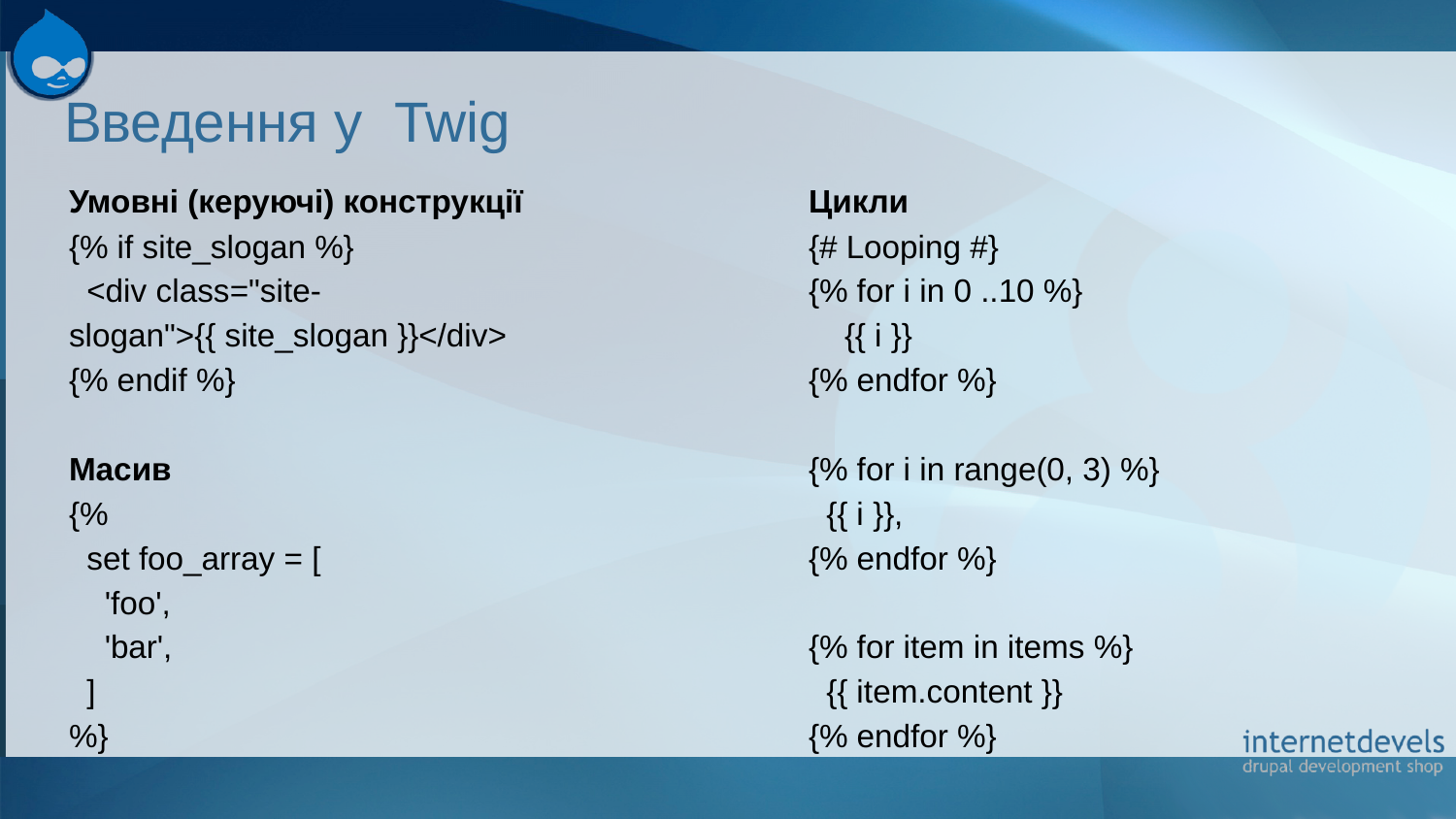

# Bведення у  Twig
Умовні (керуючі) конструкції
{% if site_slogan %}
  <div class="site-slogan">{{ site_slogan }}</div>
{% endif %}

Maсив
{%
  set foo_array = [
    'foo',
    'bar',
  ]
%}
Цикли
{# Looping #}
{% for i in 0 ..10 %}
    {{ i }}
{% endfor %}

{% for i in range(0, 3) %}
  {{ i }},
{% endfor %}

{% for item in items %}
  {{ item.content }}
{% endfor %}